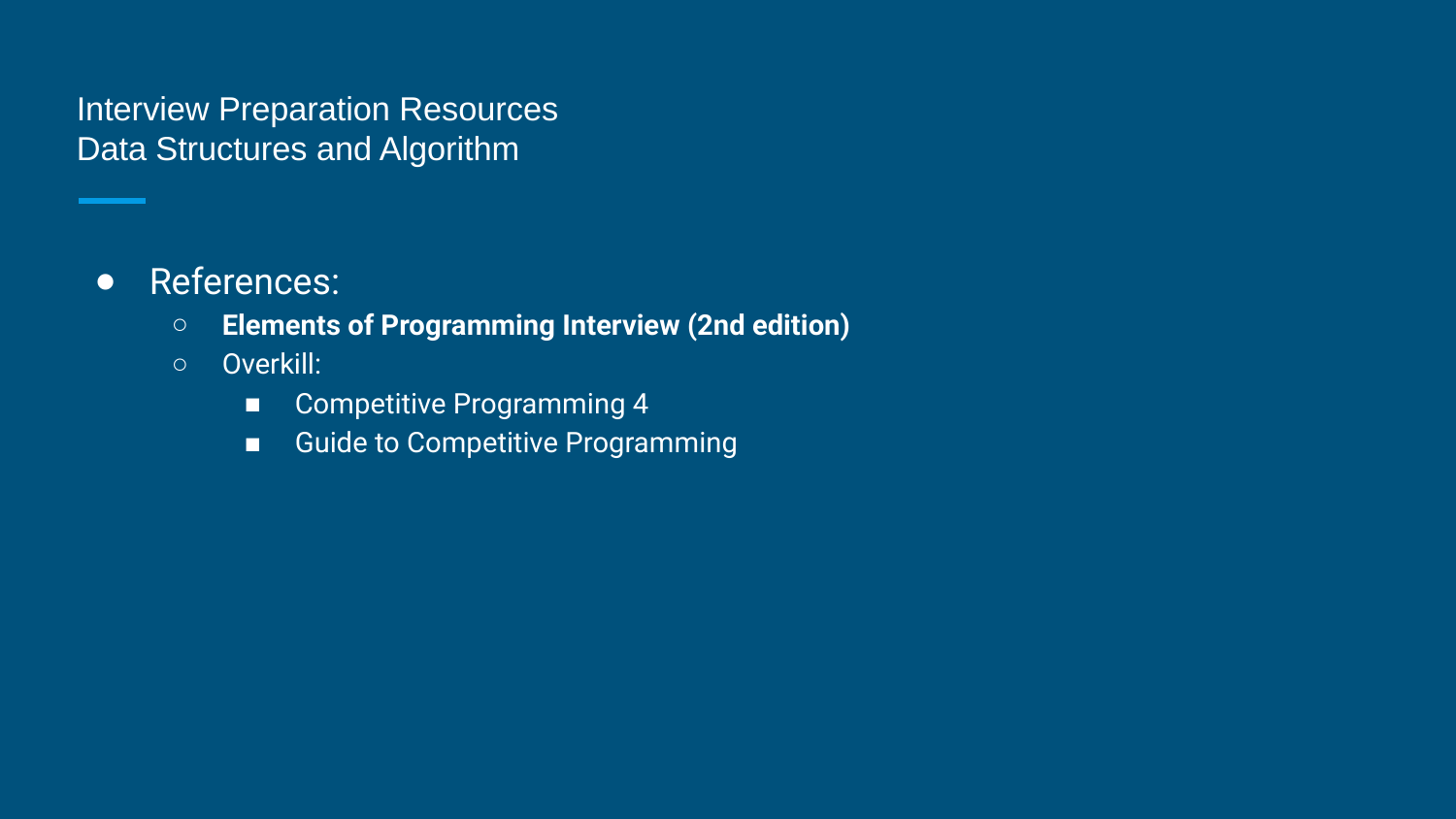

# Interview Preparation Resources
Data Structures and Algorithm
References:
Elements of Programming Interview (2nd edition)
Overkill:
Competitive Programming 4
Guide to Competitive Programming